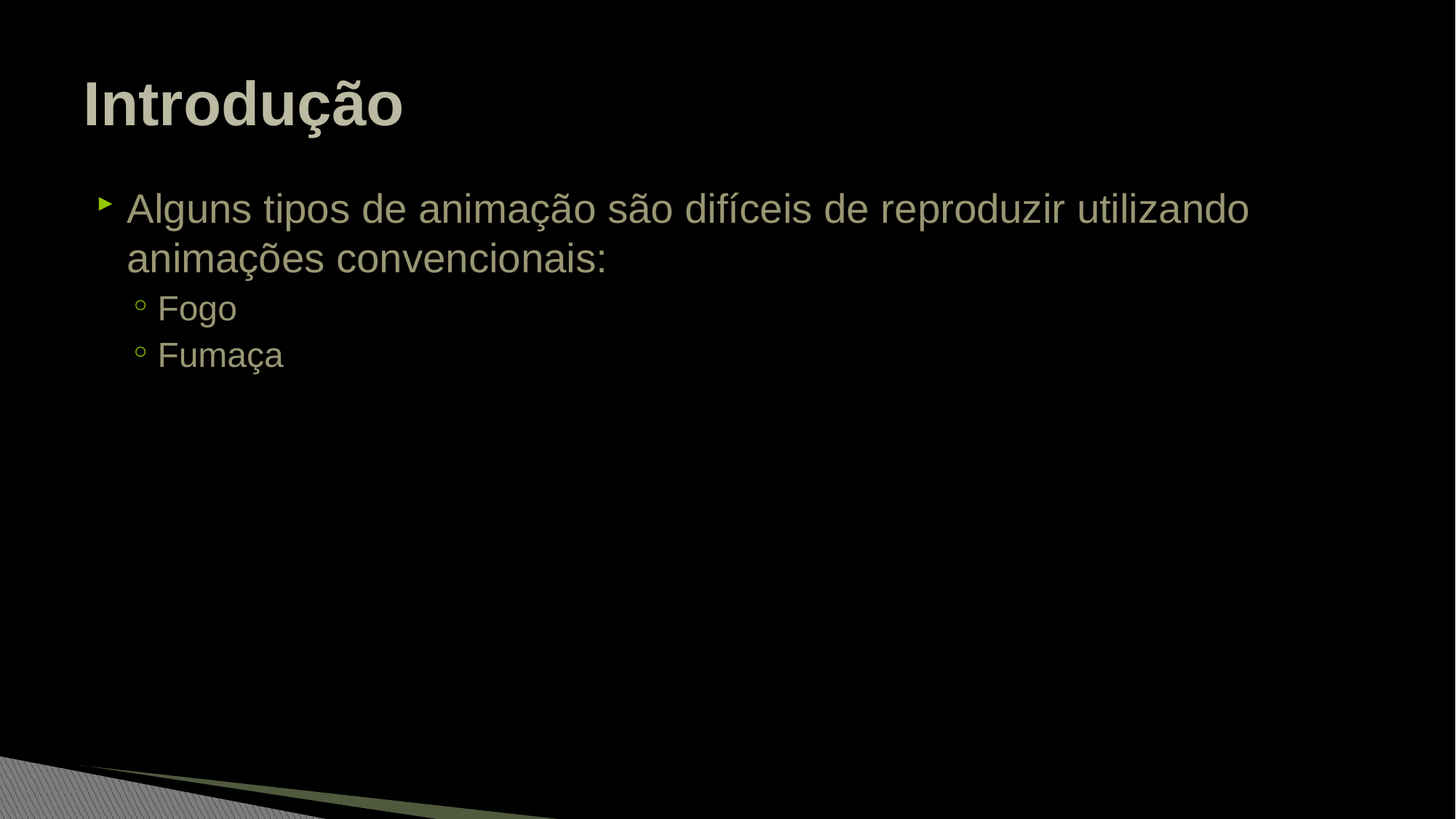

# Introdução
Alguns tipos de animação são difíceis de reproduzir utilizando animações convencionais:
Fogo
Fumaça